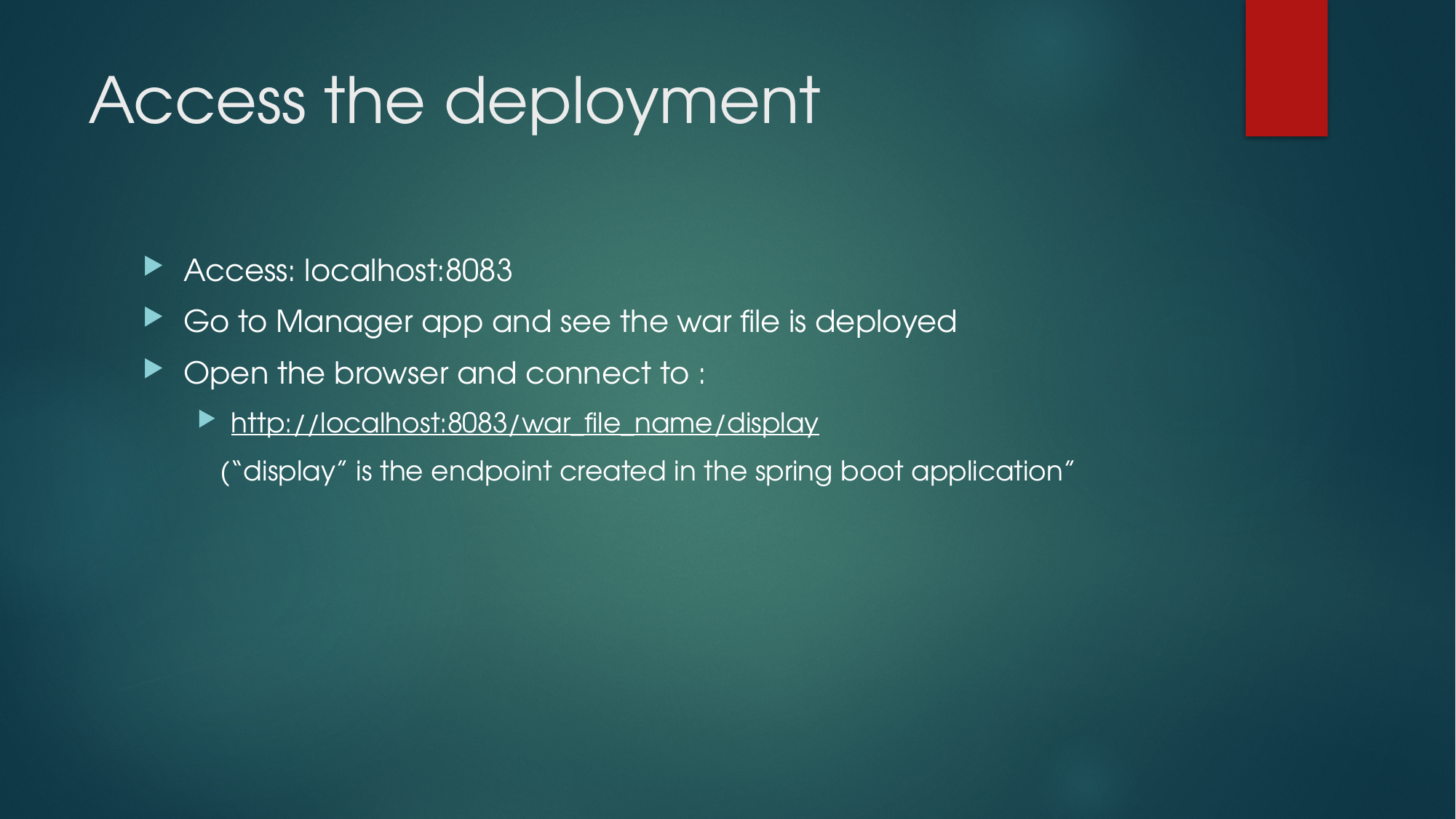

# Access the deployment
Access: localhost:8083
Go to Manager app and see the war file is deployed
Open the browser and connect to :
http://localhost:8083/war_file_name/display
   (“display” is the endpoint created in the spring boot application”